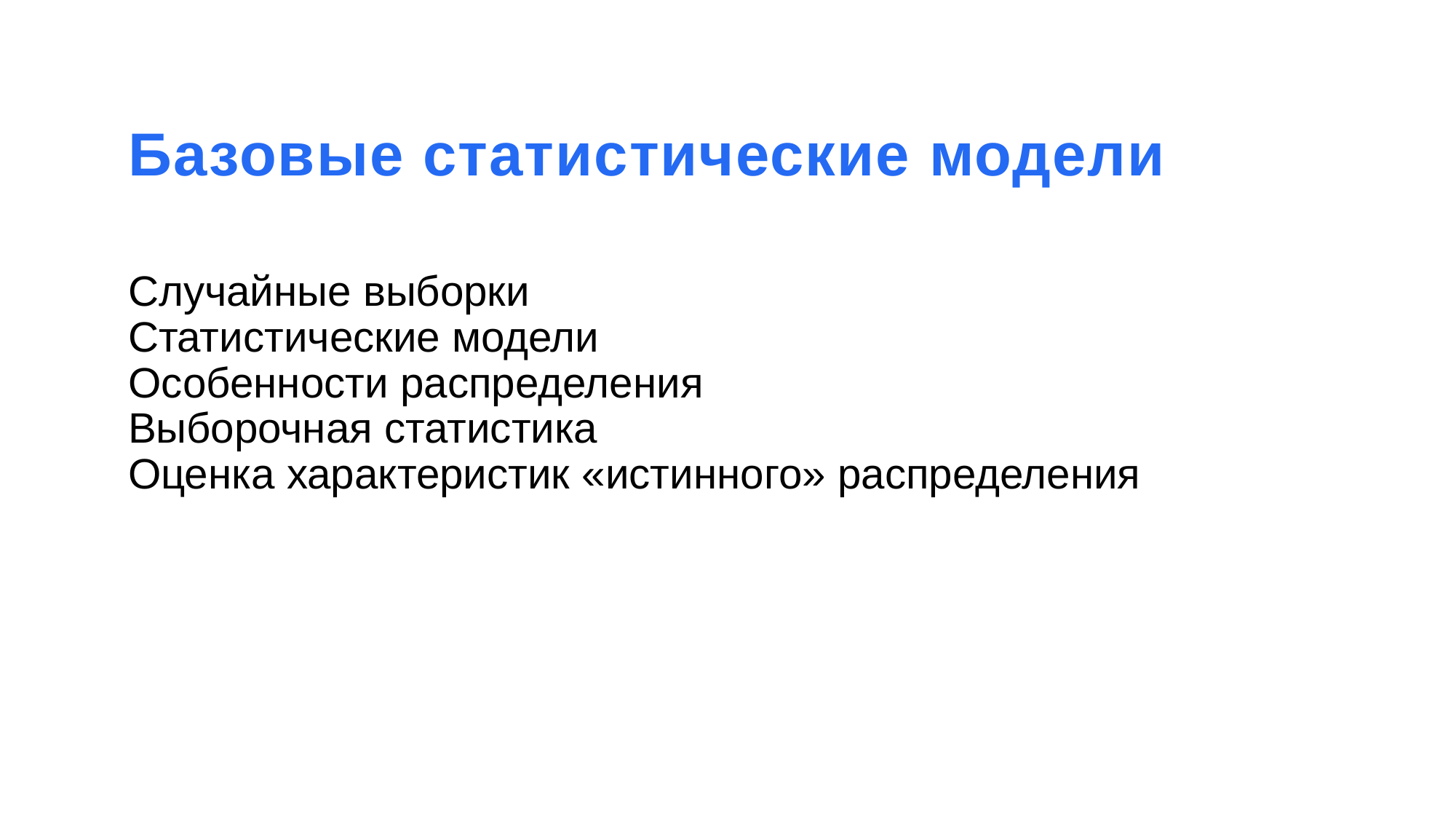

Базовые статистические модели

Случайные выборки
Статистические модели
Особенности распределения
Выборочная статистика
Оценка характеристик «истинного» распределения